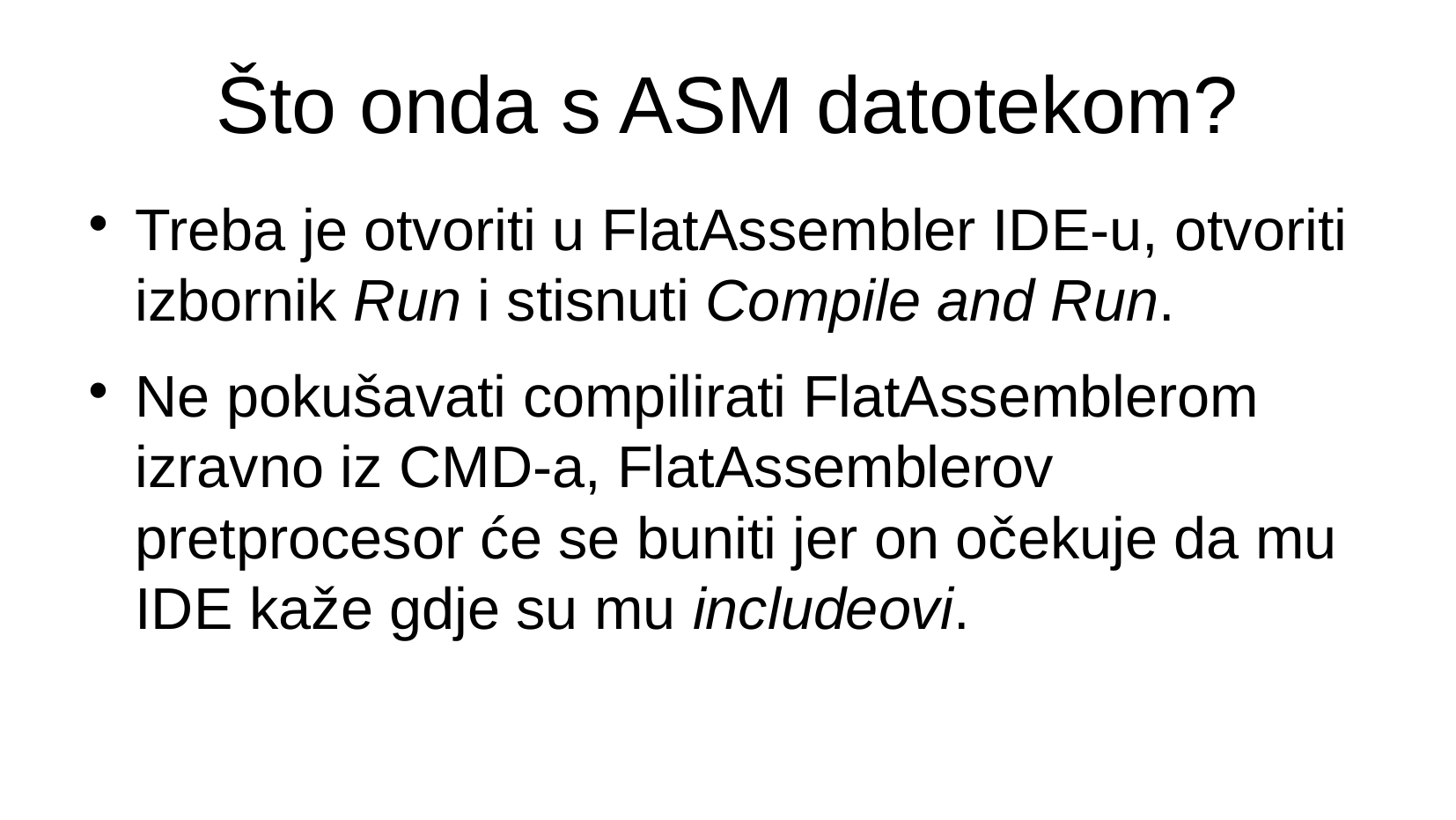

Što onda s ASM datotekom?
Treba je otvoriti u FlatAssembler IDE-u, otvoriti izbornik Run i stisnuti Compile and Run.
Ne pokušavati compilirati FlatAssemblerom izravno iz CMD-a, FlatAssemblerov pretprocesor će se buniti jer on očekuje da mu IDE kaže gdje su mu includeovi.